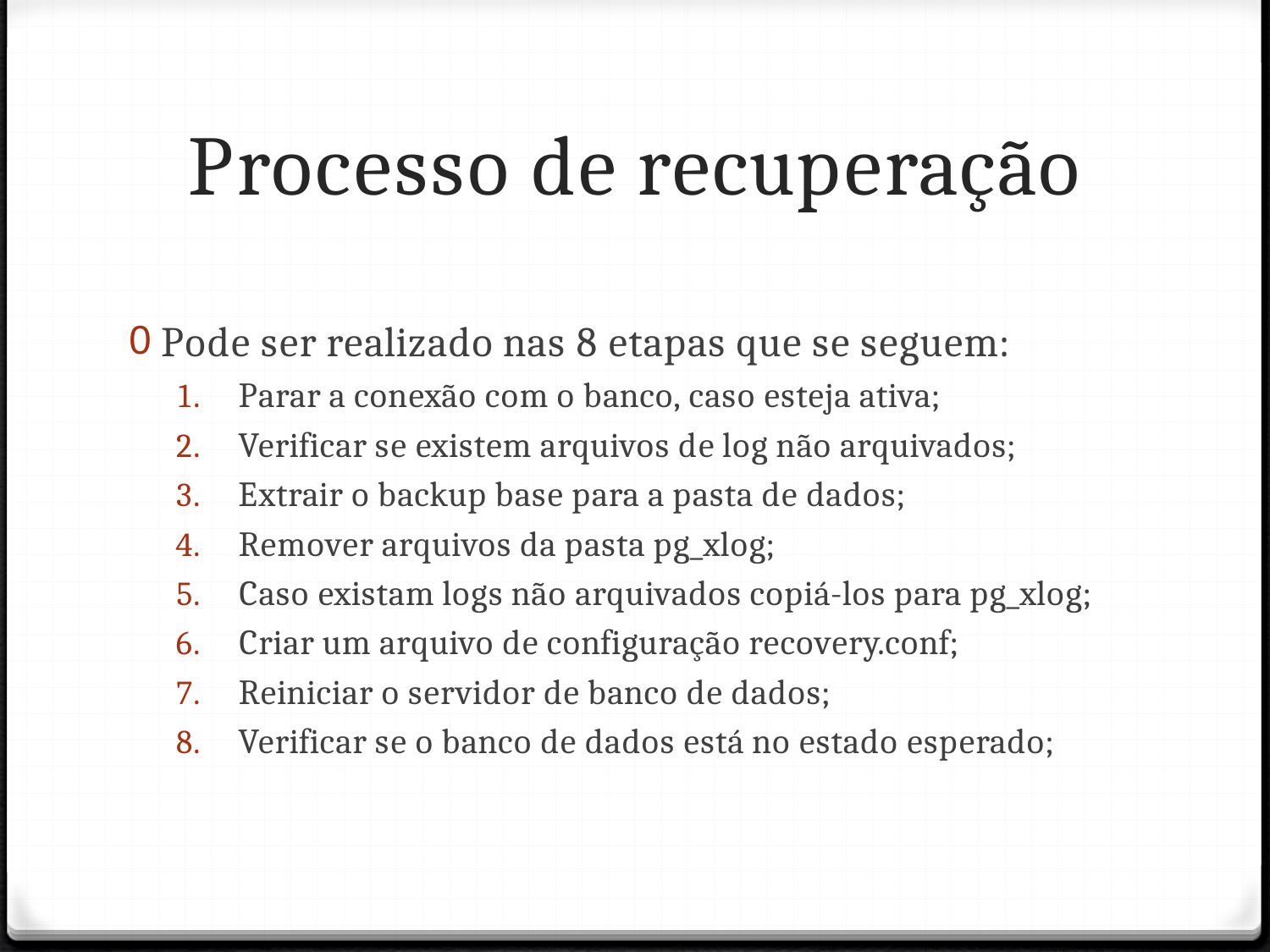

# Processo de recuperação
Pode ser realizado nas 8 etapas que se seguem:
Parar a conexão com o banco, caso esteja ativa;
Verificar se existem arquivos de log não arquivados;
Extrair o backup base para a pasta de dados;
Remover arquivos da pasta pg_xlog;
Caso existam logs não arquivados copiá-los para pg_xlog;
Criar um arquivo de configuração recovery.conf;
Reiniciar o servidor de banco de dados;
Verificar se o banco de dados está no estado esperado;